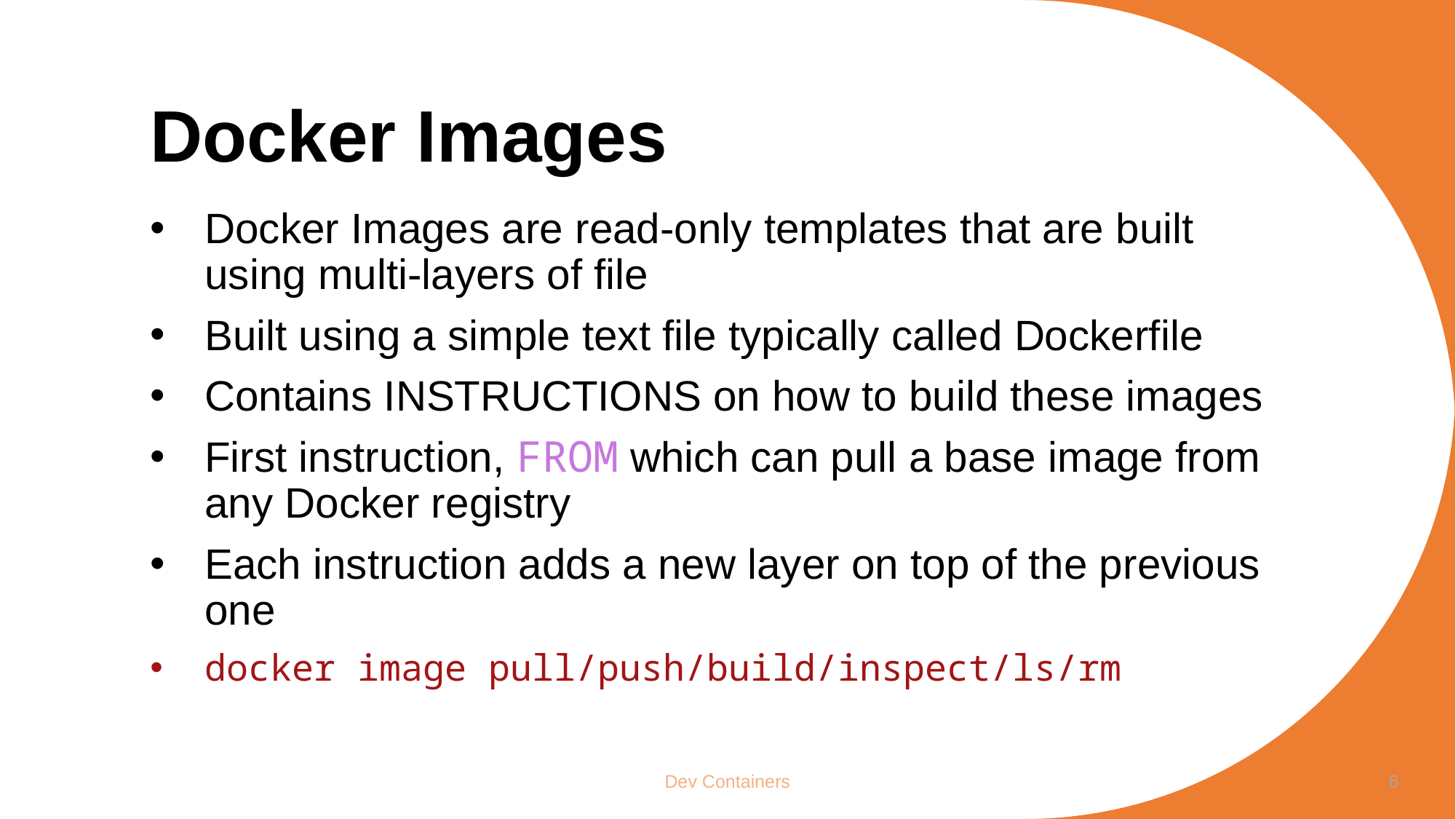

# Docker Images
Docker Images are read-only templates that are built using multi-layers of file
Built using a simple text file typically called Dockerfile
Contains INSTRUCTIONS on how to build these images
First instruction, FROM which can pull a base image from any Docker registry
Each instruction adds a new layer on top of the previous one
docker image pull/push/build/inspect/ls/rm
Dev Containers
6